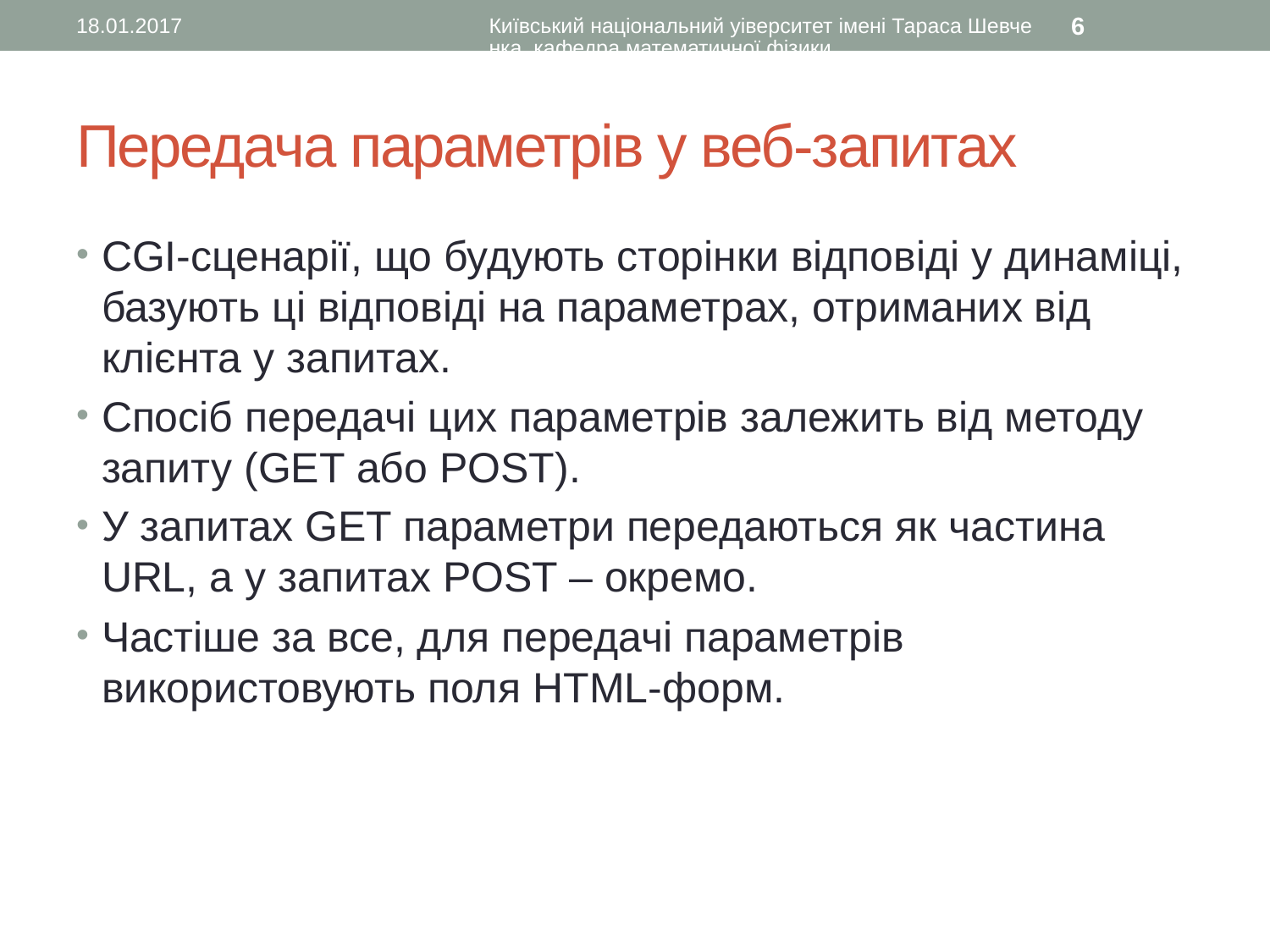

18.01.2017
Київський національний уіверситет імені Тараса Шевченка, кафедра математичної фізики
6
# Передача параметрів у веб-запитах
CGI-сценарії, що будують сторінки відповіді у динаміці, базують ці відповіді на параметрах, отриманих від клієнта у запитах.
Спосіб передачі цих параметрів залежить від методу запиту (GET або POST).
У запитах GET параметри передаються як частина URL, а у запитах POST – окремо.
Частіше за все, для передачі параметрів використовують поля HTML-форм.